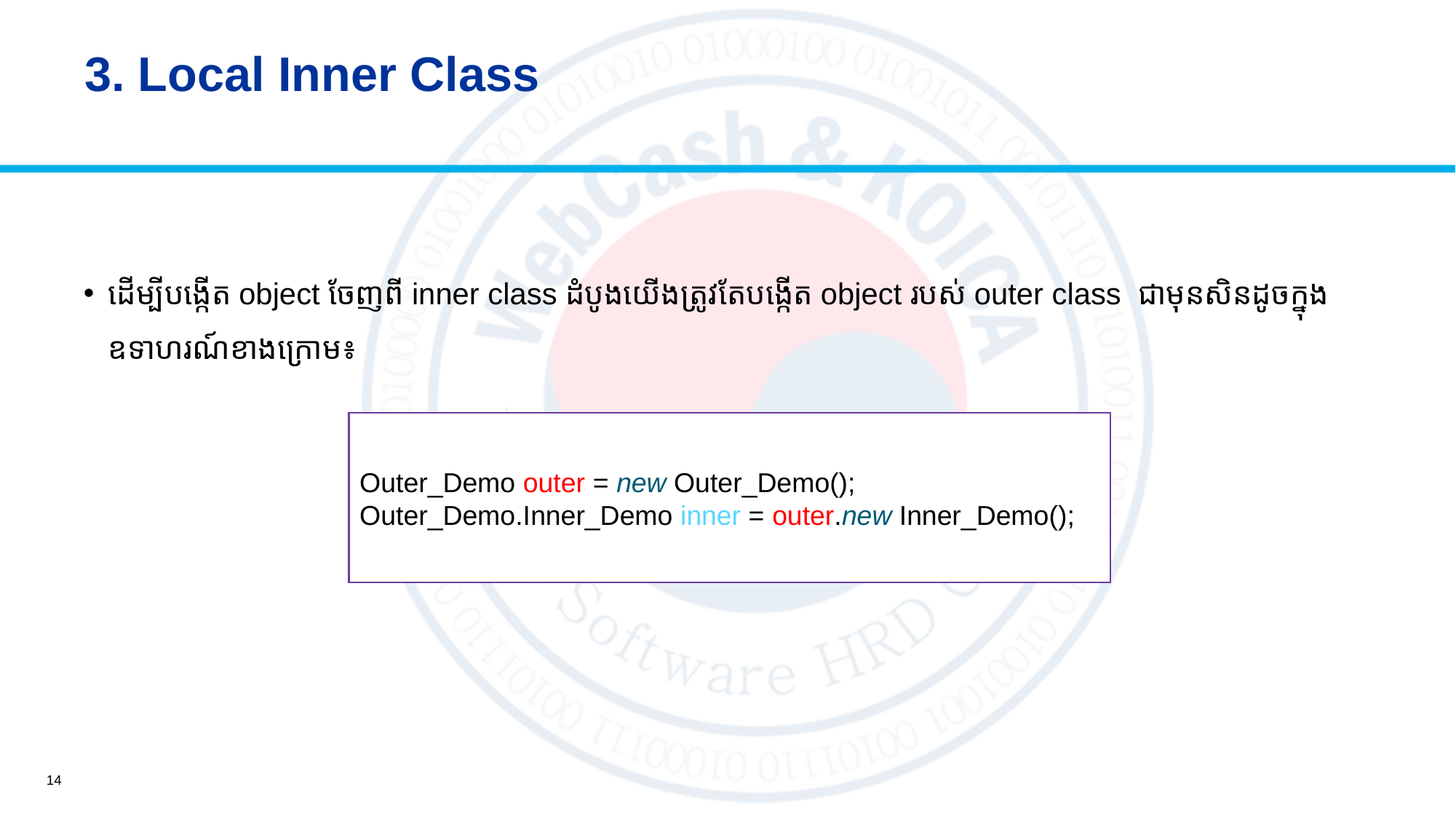

# 3. Local Inner Class
ដើម្បីបង្កើត object ចែញពី inner class ដំបូងយើងត្រូវតែបង្កើត object របស់ outer class  ជាមុនសិនដូចក្នុង ឧទាហរណ៍ខាងក្រោម៖
Outer_Demo outer = new Outer_Demo();
Outer_Demo.Inner_Demo inner = outer.new Inner_Demo();
14